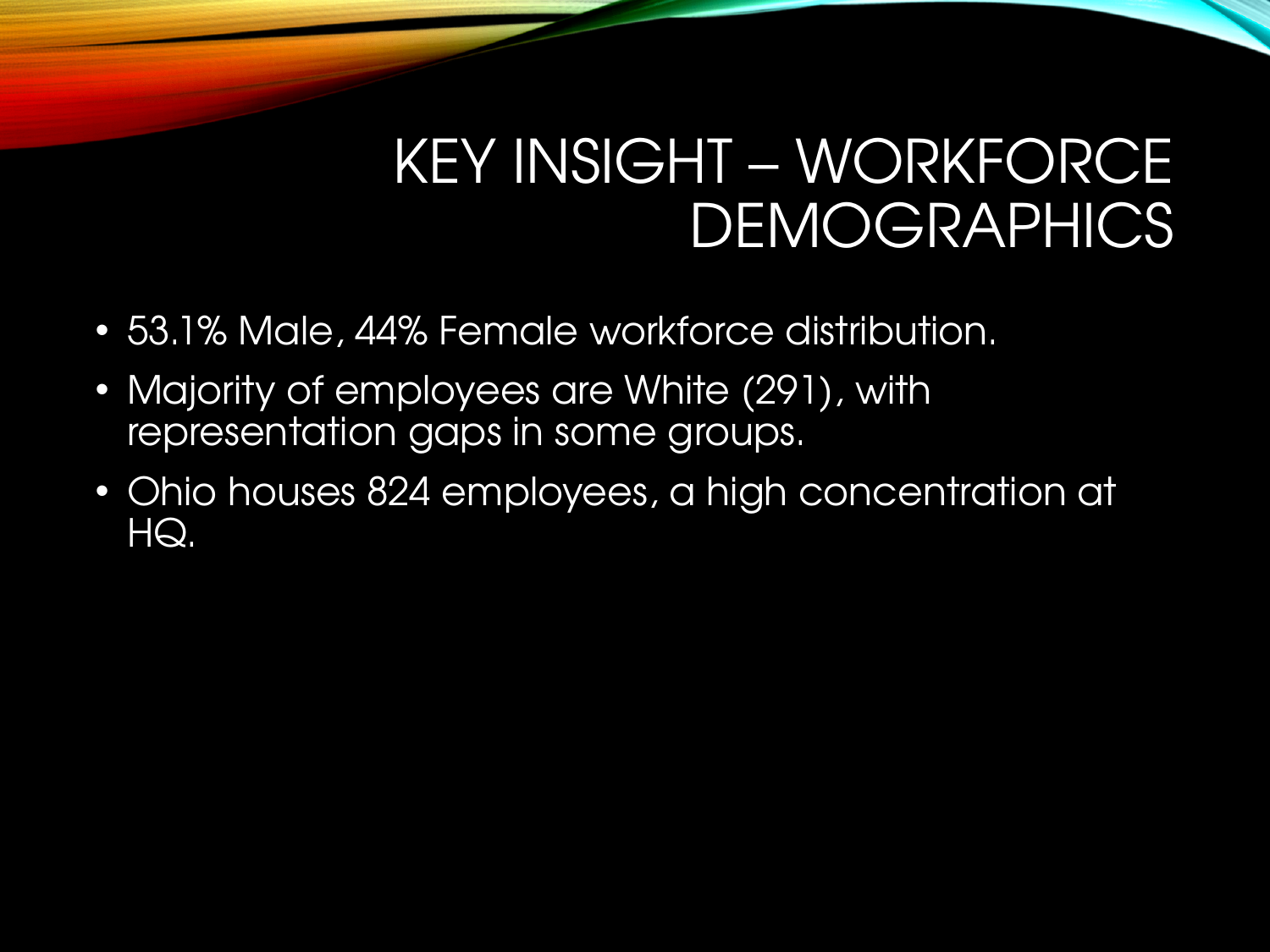

# Key Insight – Workforce Demographics
53.1% Male, 44% Female workforce distribution.
Majority of employees are White (291), with representation gaps in some groups.
Ohio houses 824 employees, a high concentration at HQ.